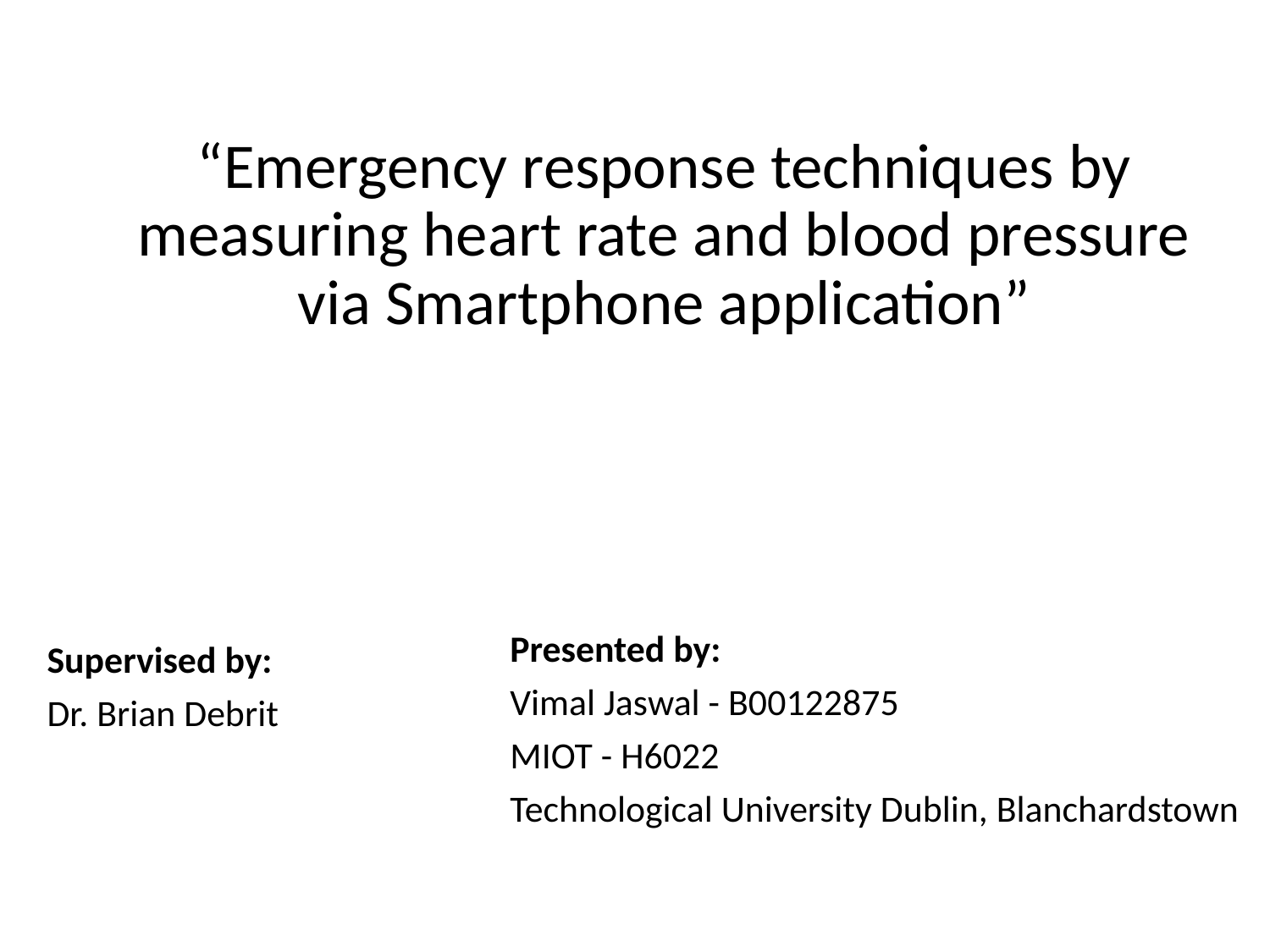

# “Emergency response techniques by measuring heart rate and blood pressure via Smartphone application”
Presented by:
Vimal Jaswal - B00122875
MIOT - H6022
Technological University Dublin, Blanchardstown
Supervised by:
Dr. Brian Debrit